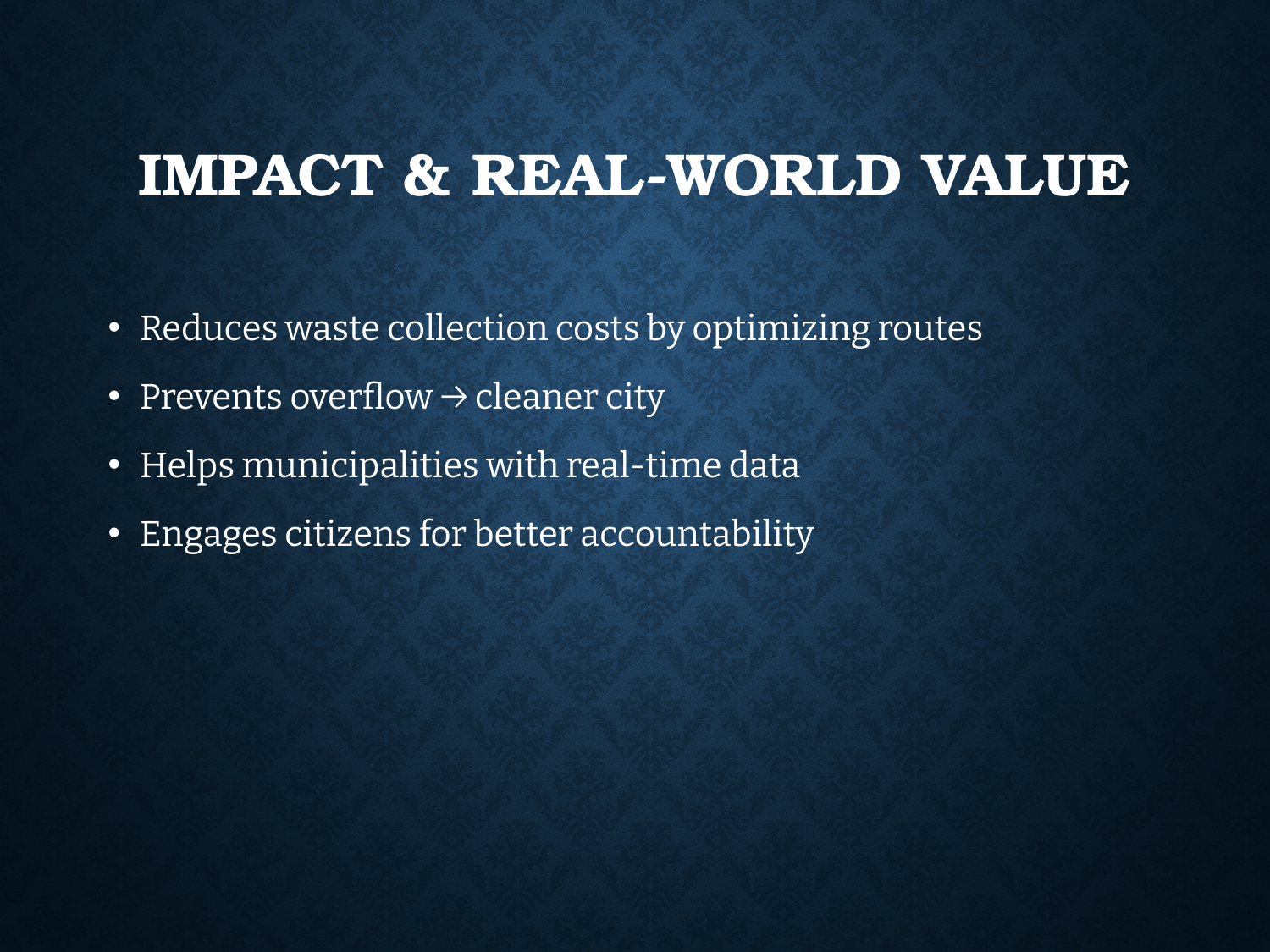

# Impact & Real-World Value
Reduces waste collection costs by optimizing routes
Prevents overflow → cleaner city
Helps municipalities with real-time data
Engages citizens for better accountability